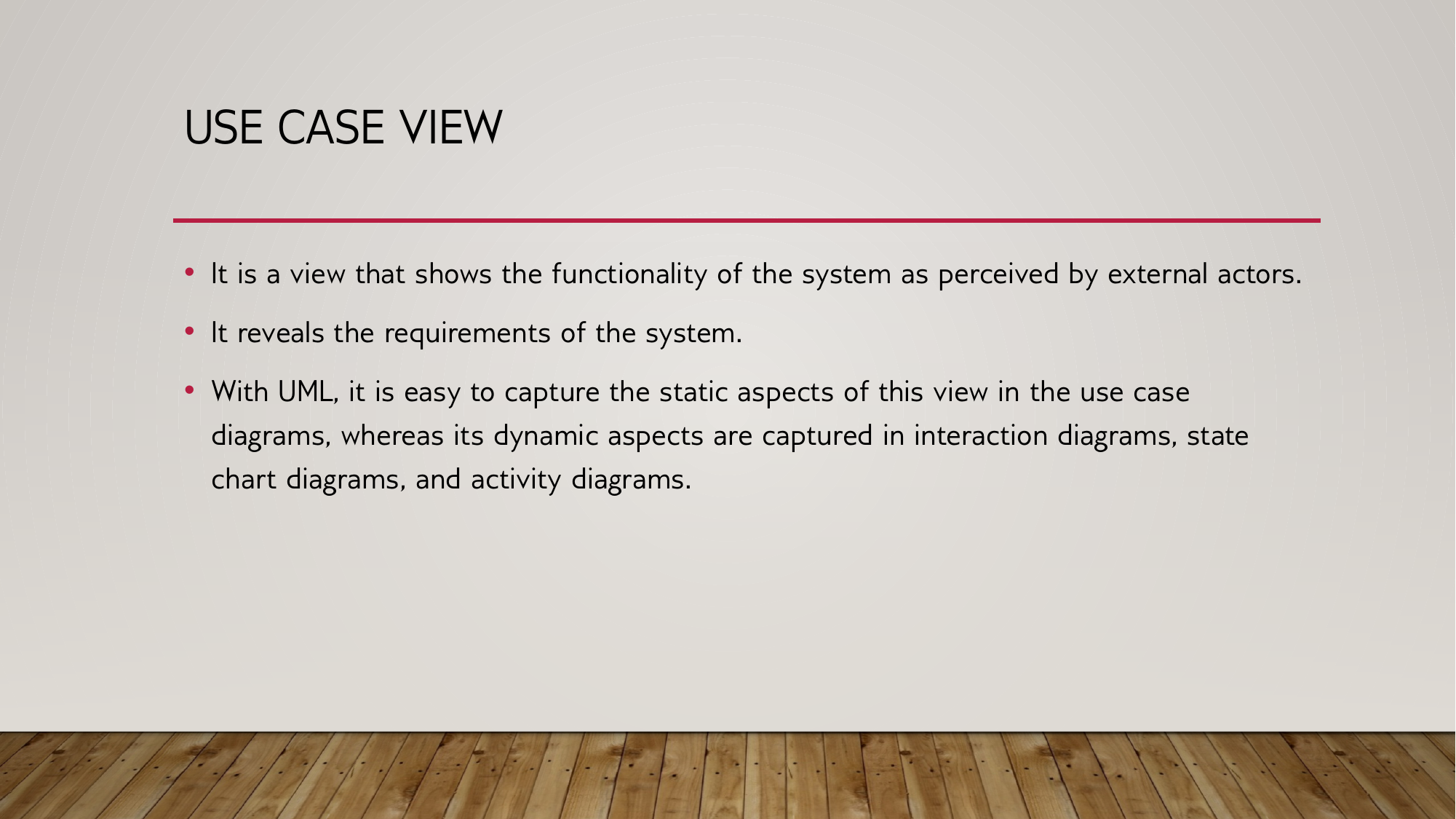

# Use case view
It is a view that shows the functionality of the system as perceived by external actors.
It reveals the requirements of the system.
With UML, it is easy to capture the static aspects of this view in the use case diagrams, whereas its dynamic aspects are captured in interaction diagrams, state chart diagrams, and activity diagrams.